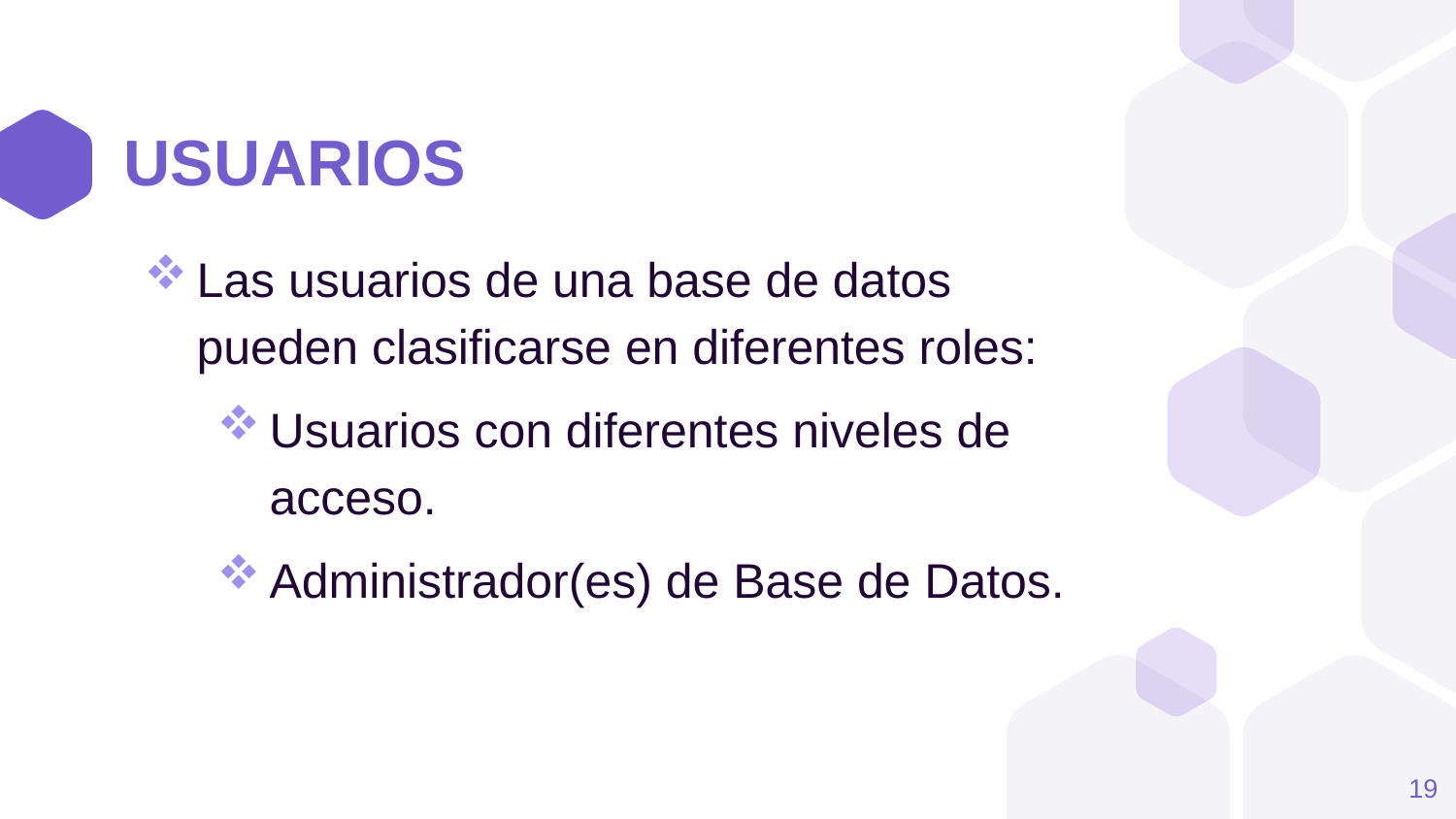

# USUARIOS
Las usuarios de una base de datos pueden clasificarse en diferentes roles:
Usuarios con diferentes niveles de acceso.
Administrador(es) de Base de Datos.
19